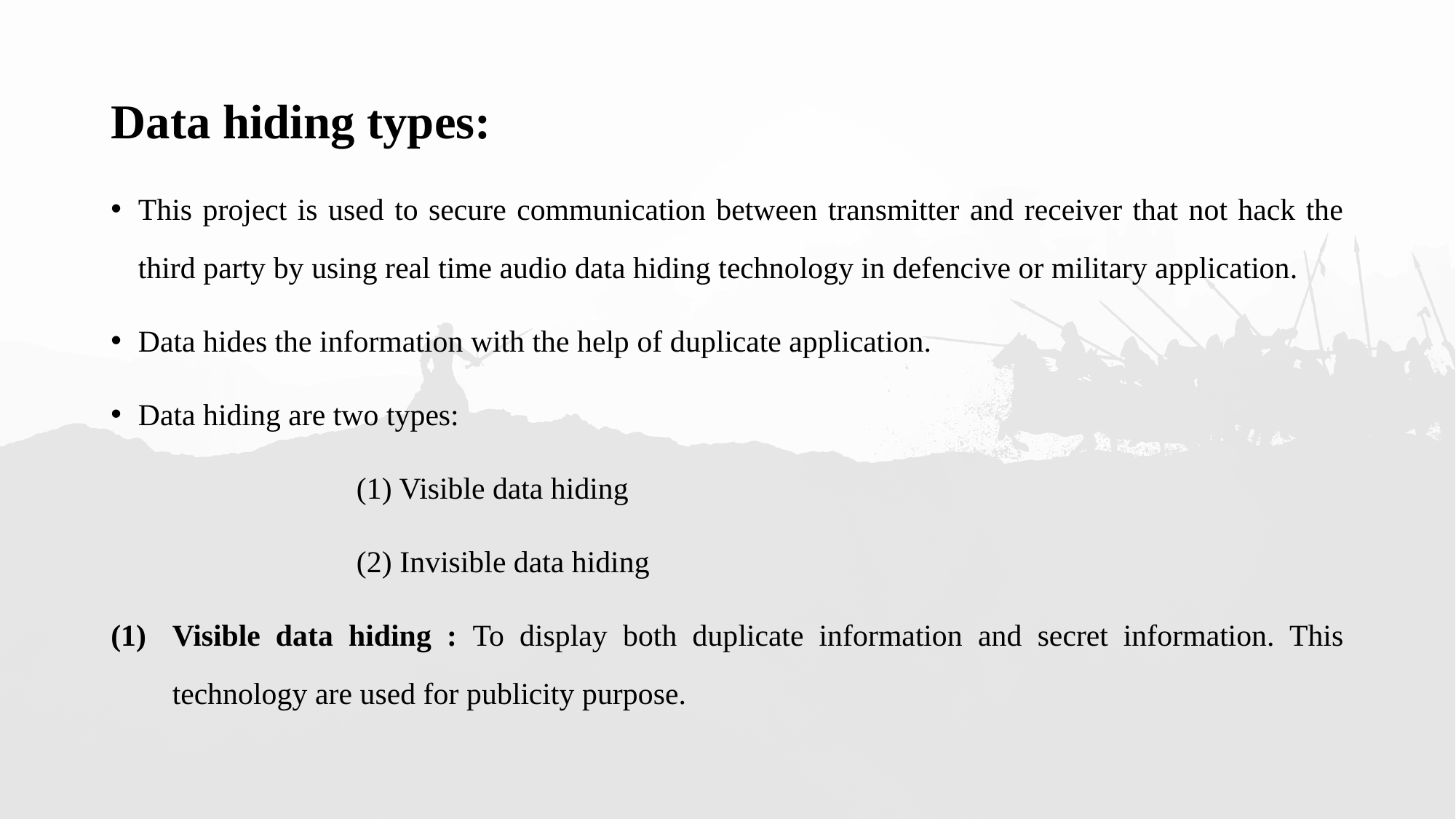

# Data hiding types:
This project is used to secure communication between transmitter and receiver that not hack the third party by using real time audio data hiding technology in defencive or military application.
Data hides the information with the help of duplicate application.
Data hiding are two types:
			(1) Visible data hiding
			(2) Invisible data hiding
Visible data hiding : To display both duplicate information and secret information. This technology are used for publicity purpose.